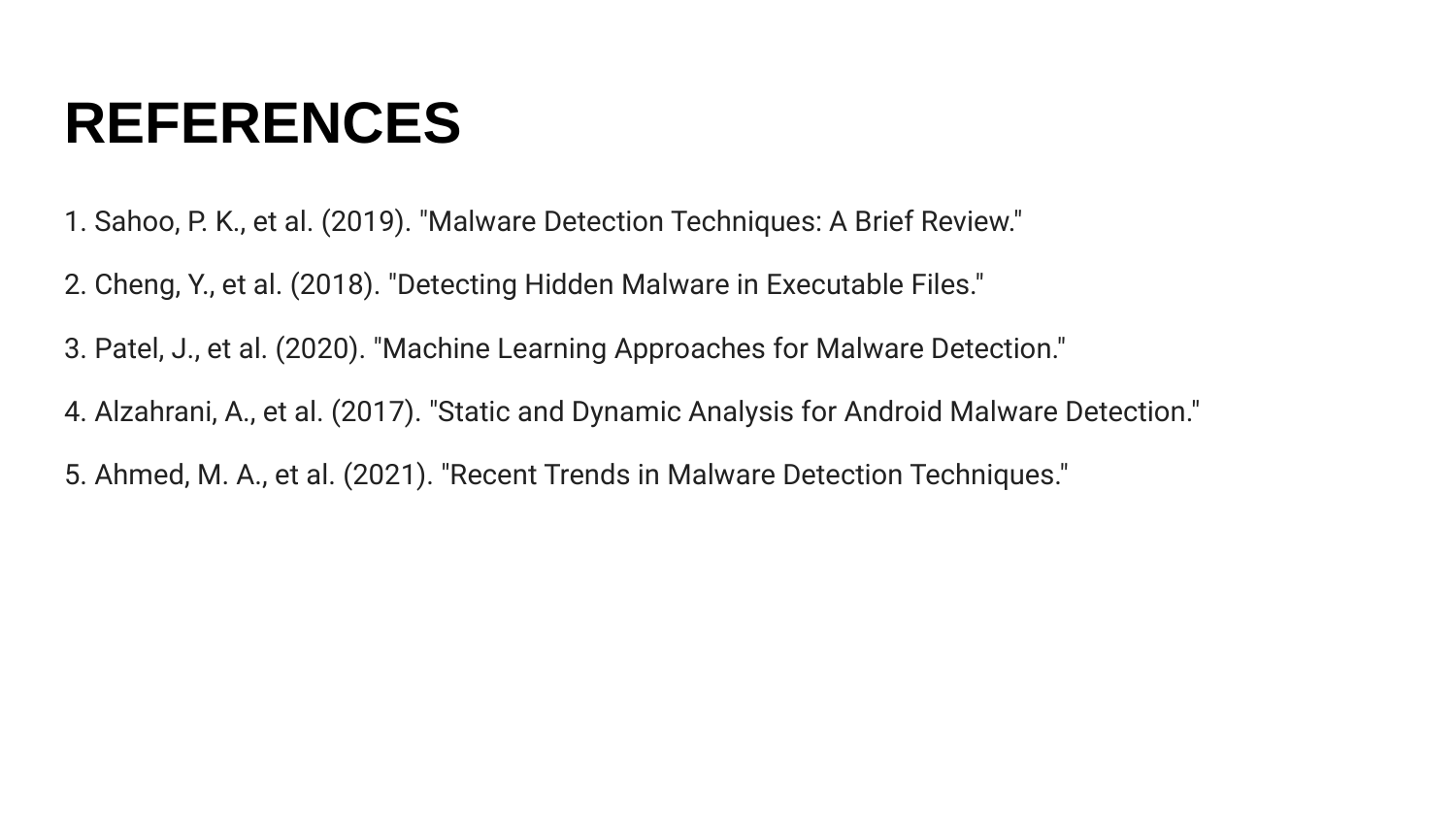

# REFERENCES
1. Sahoo, P. K., et al. (2019). "Malware Detection Techniques: A Brief Review."
2. Cheng, Y., et al. (2018). "Detecting Hidden Malware in Executable Files."
3. Patel, J., et al. (2020). "Machine Learning Approaches for Malware Detection."
4. Alzahrani, A., et al. (2017). "Static and Dynamic Analysis for Android Malware Detection."
5. Ahmed, M. A., et al. (2021). "Recent Trends in Malware Detection Techniques."